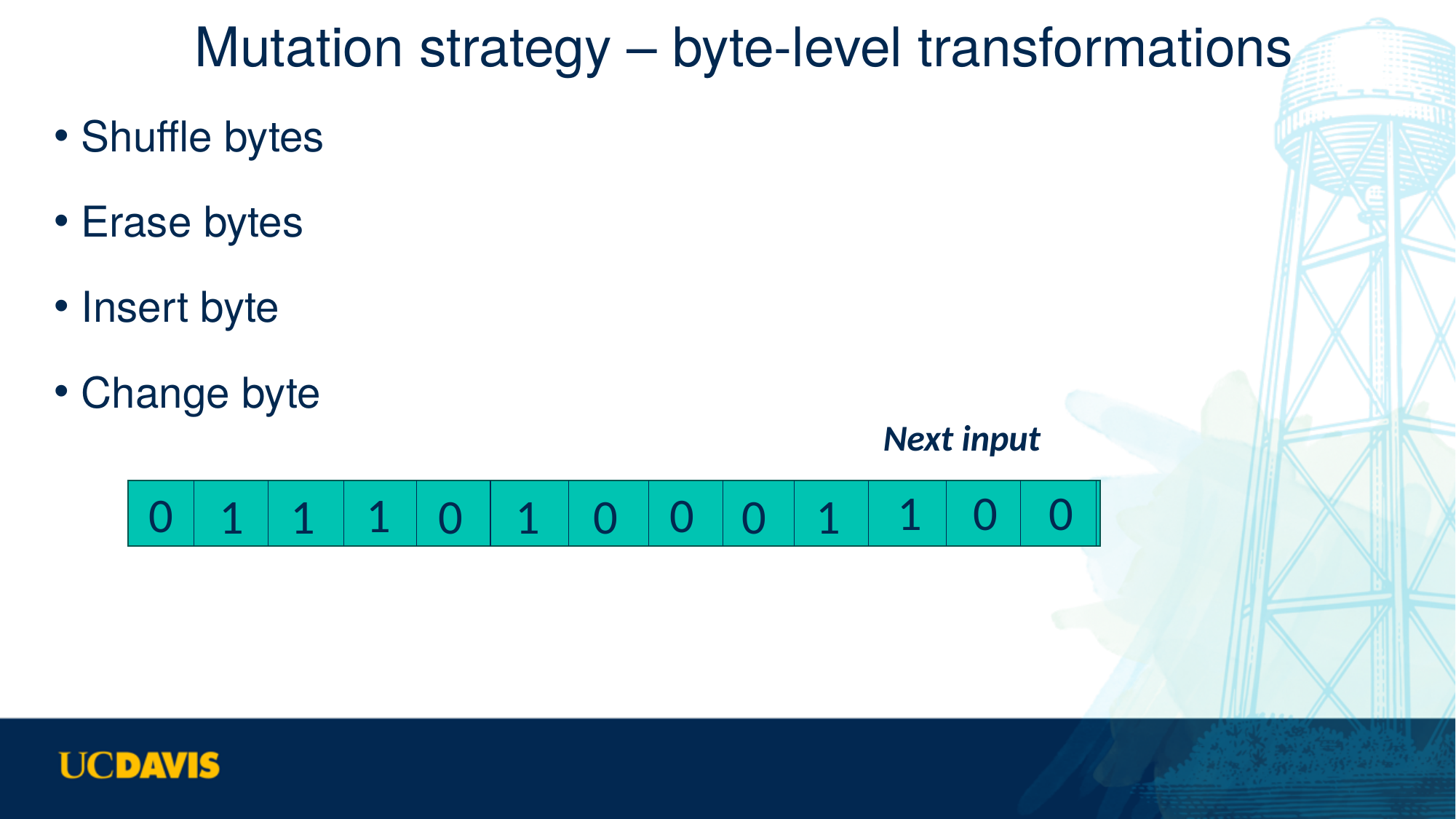

# Mutation strategy – byte-level transformations
Shuffle bytes
Erase bytes
Insert byte
Change byte
Next input
1
0
0
0
1
0

1
1
0
1
0
0
1